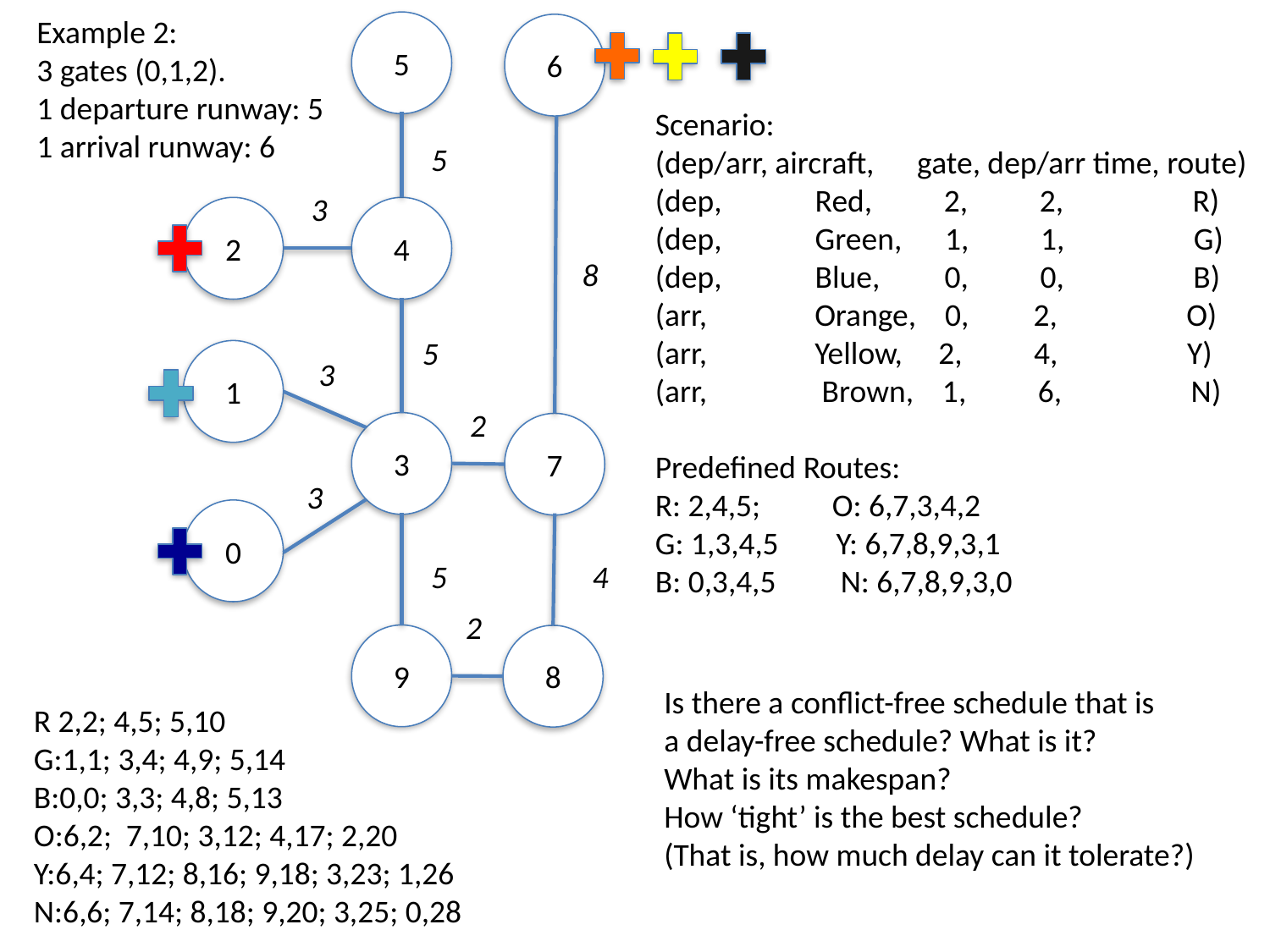

Example 2:
3 gates (0,1,2).
1 departure runway: 5
1 arrival runway: 6
5
6

Scenario:
(dep/arr, aircraft,      gate, dep/arr time, route)
(dep,             Red,          2,          2,                  R)
(dep,             Green,      1,          1,                  G)
(dep,             Blue,         0,          0,                  B)
(arr,               Orange,    0,         2,                  O)
(arr,               Yellow,     2,          4,                  Y)
(arr,                Brown,    1,          6,                  N)

Predefined Routes:
R: 2,4,5;          O: 6,7,3,4,2
G: 1,3,4,5        Y: 6,7,8,9,3,1
B: 0,3,4,5         N: 6,7,8,9,3,0

5
3
2
4

8
5
1
3

2
3
7
3
0

5
4
2
9
8
Is there a conflict-free schedule that is
a delay-free schedule? What is it?
What is its makespan?
How ‘tight’ is the best schedule?
(That is, how much delay can it tolerate?)
R 2,2; 4,5; 5,10
G:1,1; 3,4; 4,9; 5,14
B:0,0; 3,3; 4,8; 5,13
O:6,2;  7,10; 3,12; 4,17; 2,20
Y:6,4; 7,12; 8,16; 9,18; 3,23; 1,26
N:6,6; 7,14; 8,18; 9,20; 3,25; 0,28